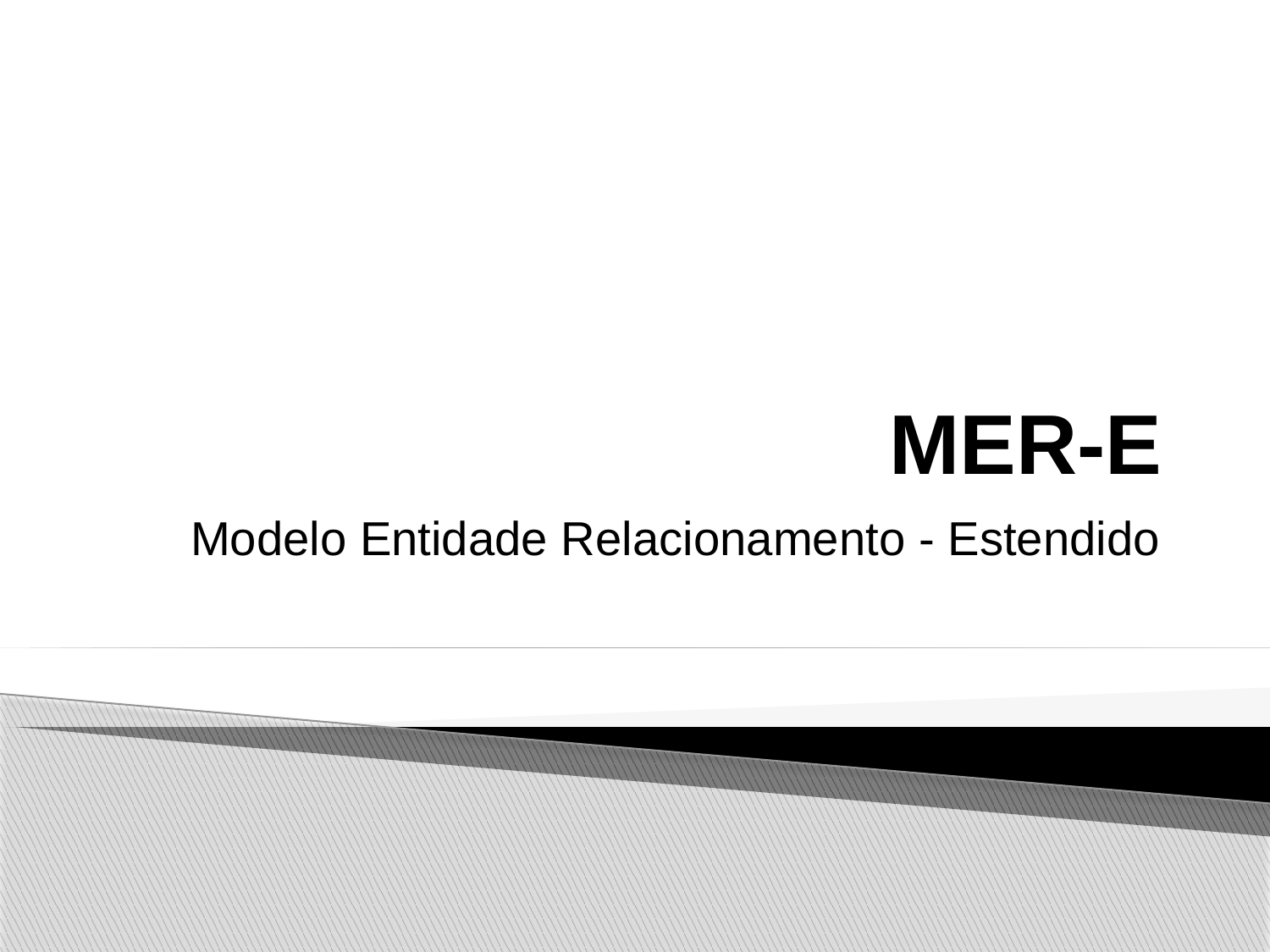

# MER-E
Modelo Entidade Relacionamento - Estendido